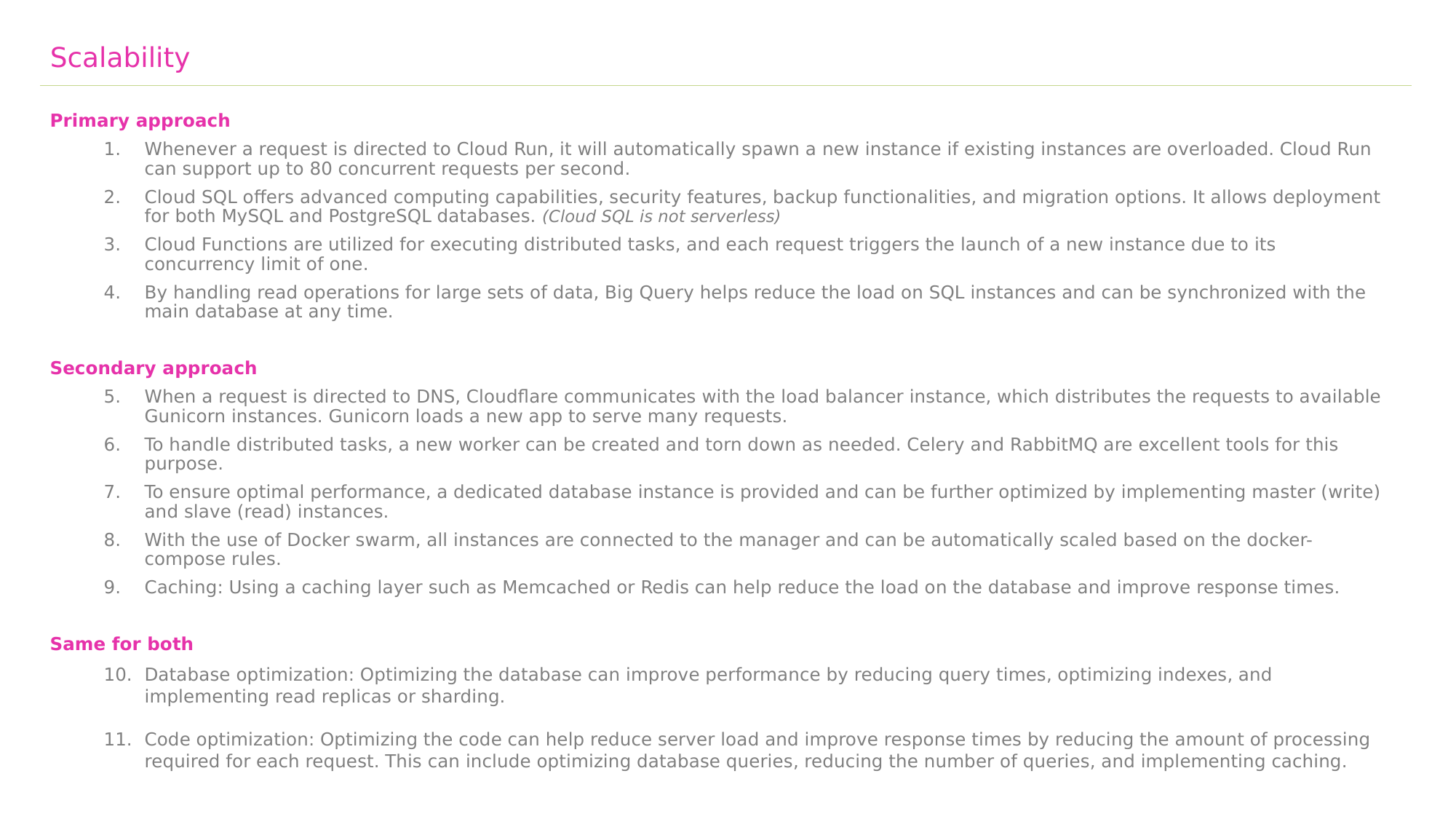

Scalability
Primary approach
Whenever a request is directed to Cloud Run, it will automatically spawn a new instance if existing instances are overloaded. Cloud Run can support up to 80 concurrent requests per second.
Cloud SQL offers advanced computing capabilities, security features, backup functionalities, and migration options. It allows deployment for both MySQL and PostgreSQL databases. (Cloud SQL is not serverless)
Cloud Functions are utilized for executing distributed tasks, and each request triggers the launch of a new instance due to its concurrency limit of one.
By handling read operations for large sets of data, Big Query helps reduce the load on SQL instances and can be synchronized with the main database at any time.

Secondary approach
When a request is directed to DNS, Cloudflare communicates with the load balancer instance, which distributes the requests to available Gunicorn instances. Gunicorn loads a new app to serve many requests.
To handle distributed tasks, a new worker can be created and torn down as needed. Celery and RabbitMQ are excellent tools for this purpose.
To ensure optimal performance, a dedicated database instance is provided and can be further optimized by implementing master (write) and slave (read) instances.
With the use of Docker swarm, all instances are connected to the manager and can be automatically scaled based on the docker-compose rules.
Caching: Using a caching layer such as Memcached or Redis can help reduce the load on the database and improve response times.

Same for both
Database optimization: Optimizing the database can improve performance by reducing query times, optimizing indexes, and implementing read replicas or sharding.
Code optimization: Optimizing the code can help reduce server load and improve response times by reducing the amount of processing required for each request. This can include optimizing database queries, reducing the number of queries, and implementing caching.